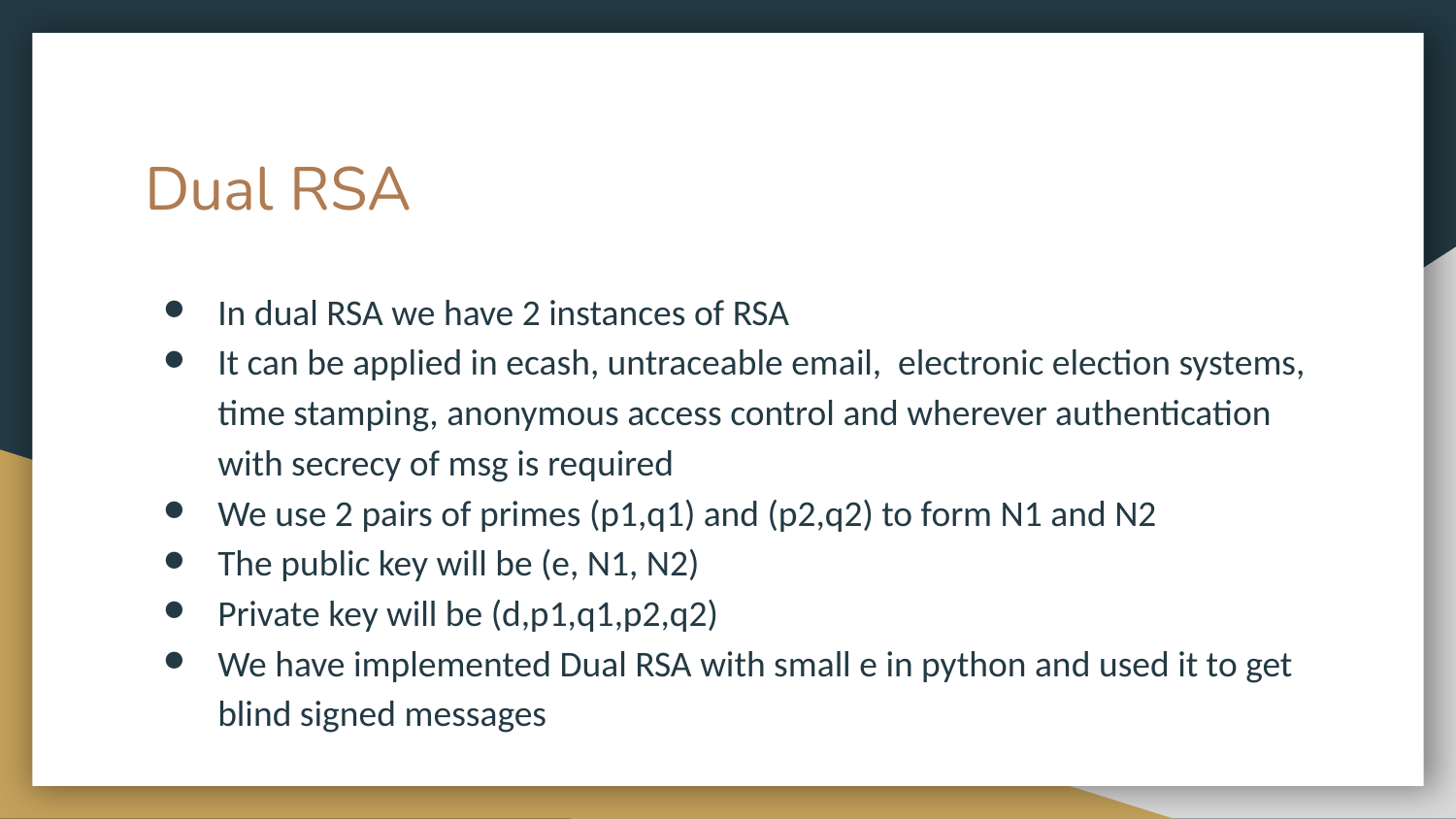

# Dual RSA
In dual RSA we have 2 instances of RSA
It can be applied in ecash, untraceable email,  electronic election systems, time stamping, anonymous access control and wherever authentication with secrecy of msg is required
We use 2 pairs of primes (p1,q1) and (p2,q2) to form N1 and N2
The public key will be (e, N1, N2)
Private key will be (d,p1,q1,p2,q2)
We have implemented Dual RSA with small e in python and used it to get blind signed messages